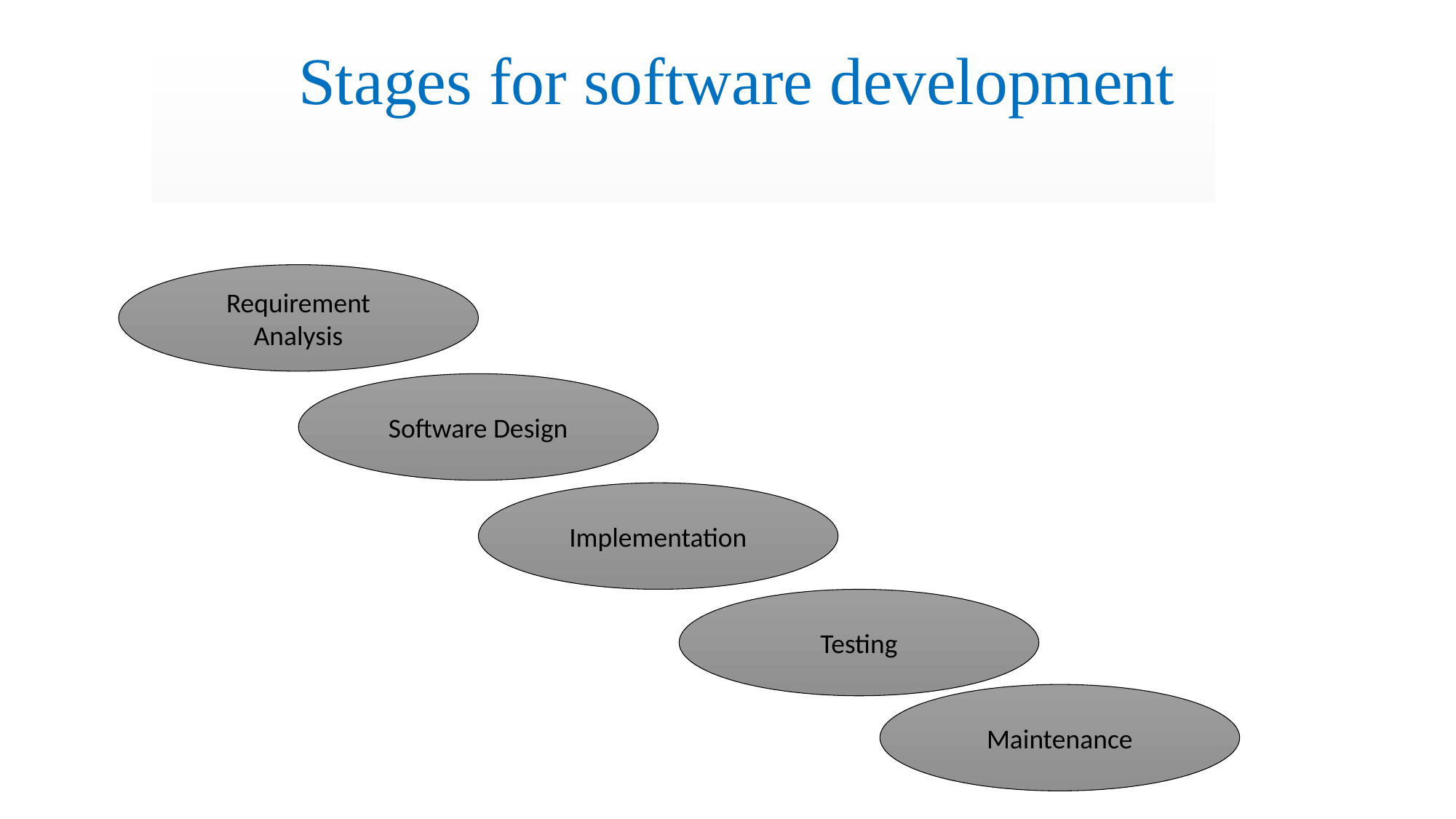

# Stages for software development

Requirement Analysis
Software Design
Implementation
Testing
Maintenance